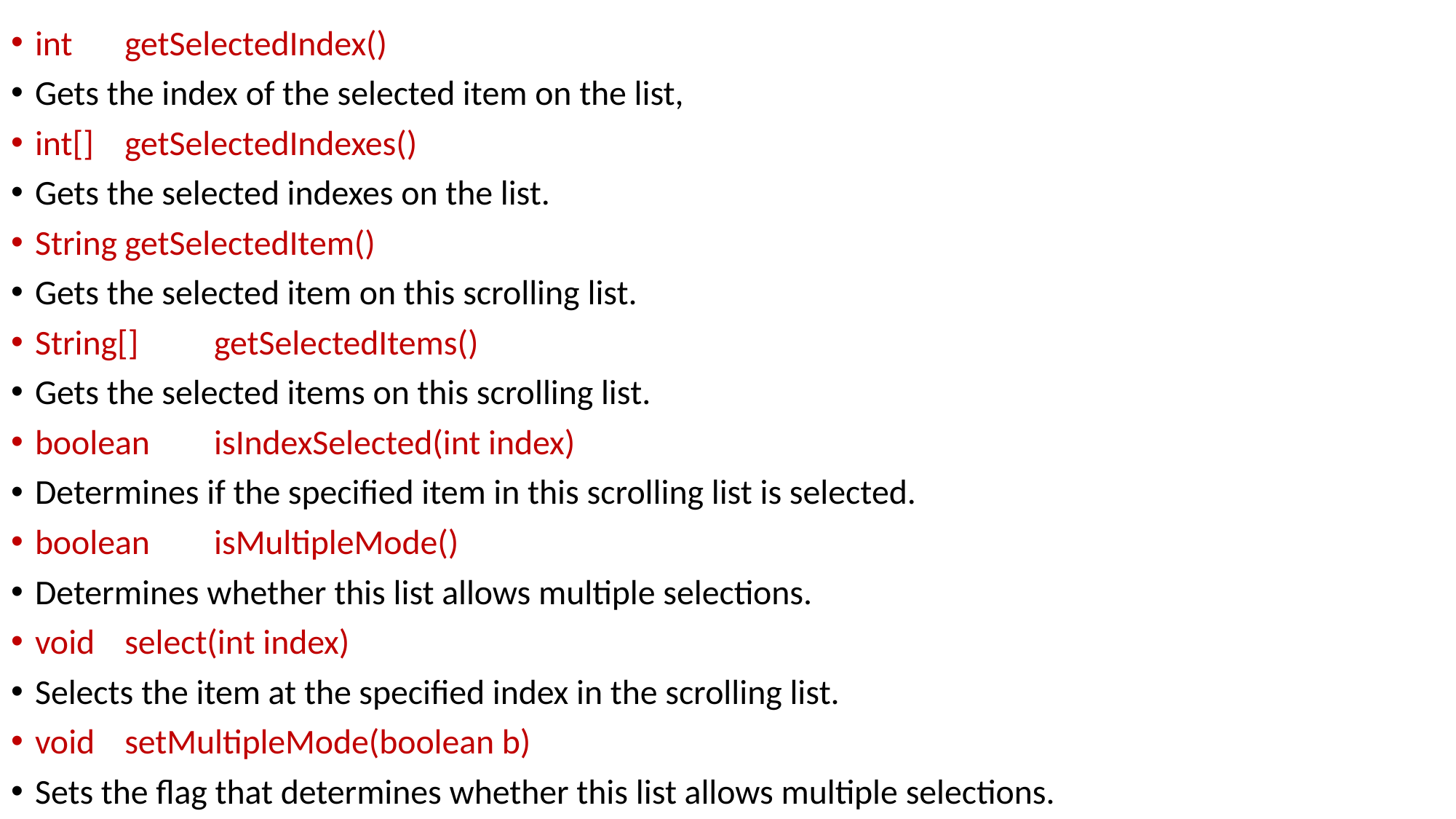

int	getSelectedIndex()
Gets the index of the selected item on the list,
int[]	getSelectedIndexes()
Gets the selected indexes on the list.
String	getSelectedItem()
Gets the selected item on this scrolling list.
String[]	getSelectedItems()
Gets the selected items on this scrolling list.
boolean	isIndexSelected(int index)
Determines if the specified item in this scrolling list is selected.
boolean	isMultipleMode()
Determines whether this list allows multiple selections.
void	select(int index)
Selects the item at the specified index in the scrolling list.
void	setMultipleMode(boolean b)
Sets the flag that determines whether this list allows multiple selections.